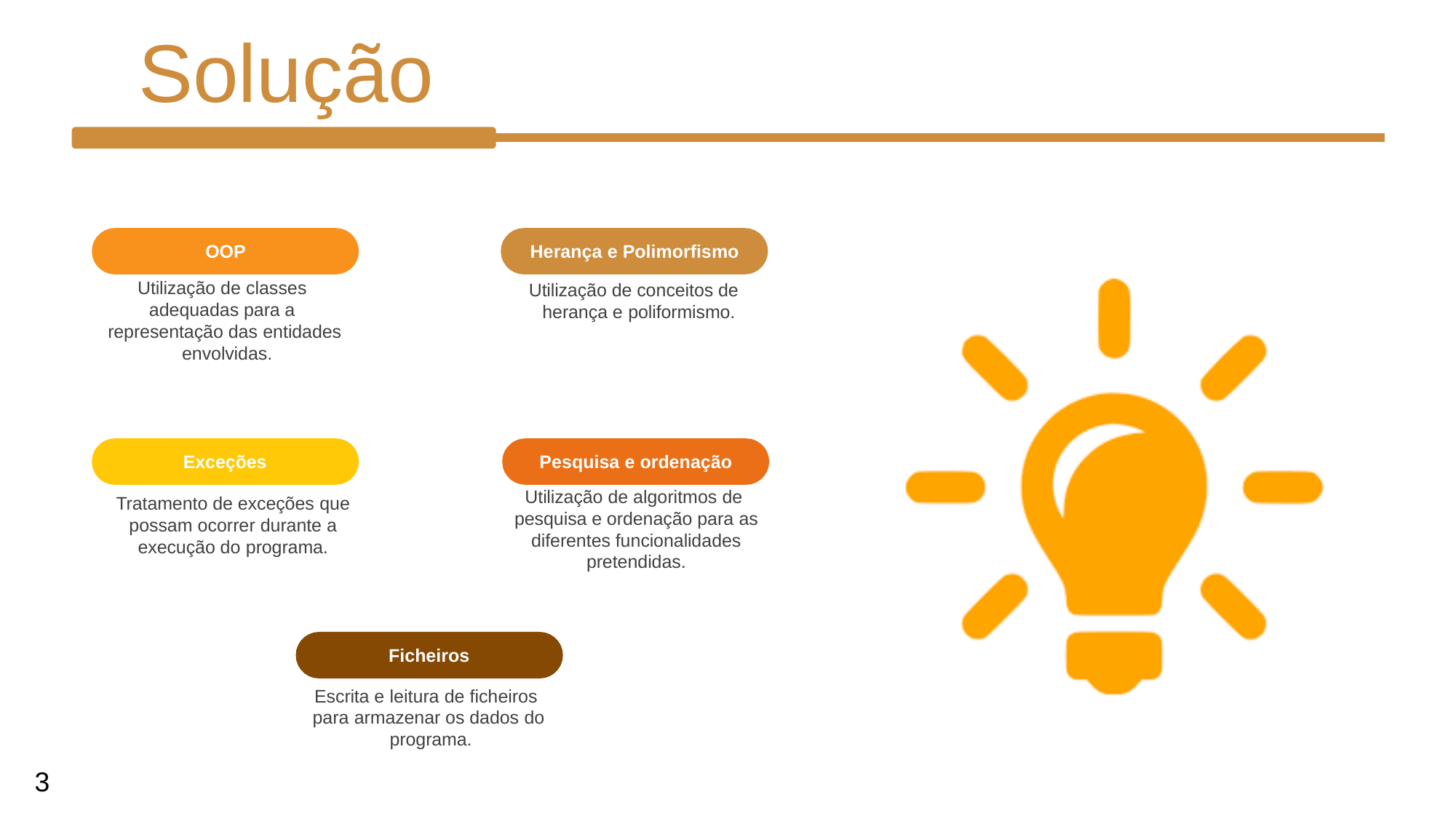

# Solução

OOP
Utilização de classes  adequadas para a  representação das entidades  envolvidas.
Herança e Polimorfismo
Utilização de conceitos de  herança e poliformismo.

Pesquisa e ordenação
Utilização de algoritmos de  pesquisa e ordenação para as  diferentes funcionalidades  pretendidas.

Exceções
Tratamento de exceções que  possam ocorrer durante a  execução do programa.

Ficheiros

Escrita e leitura de ficheiros  para armazenar os dados do  programa.
3